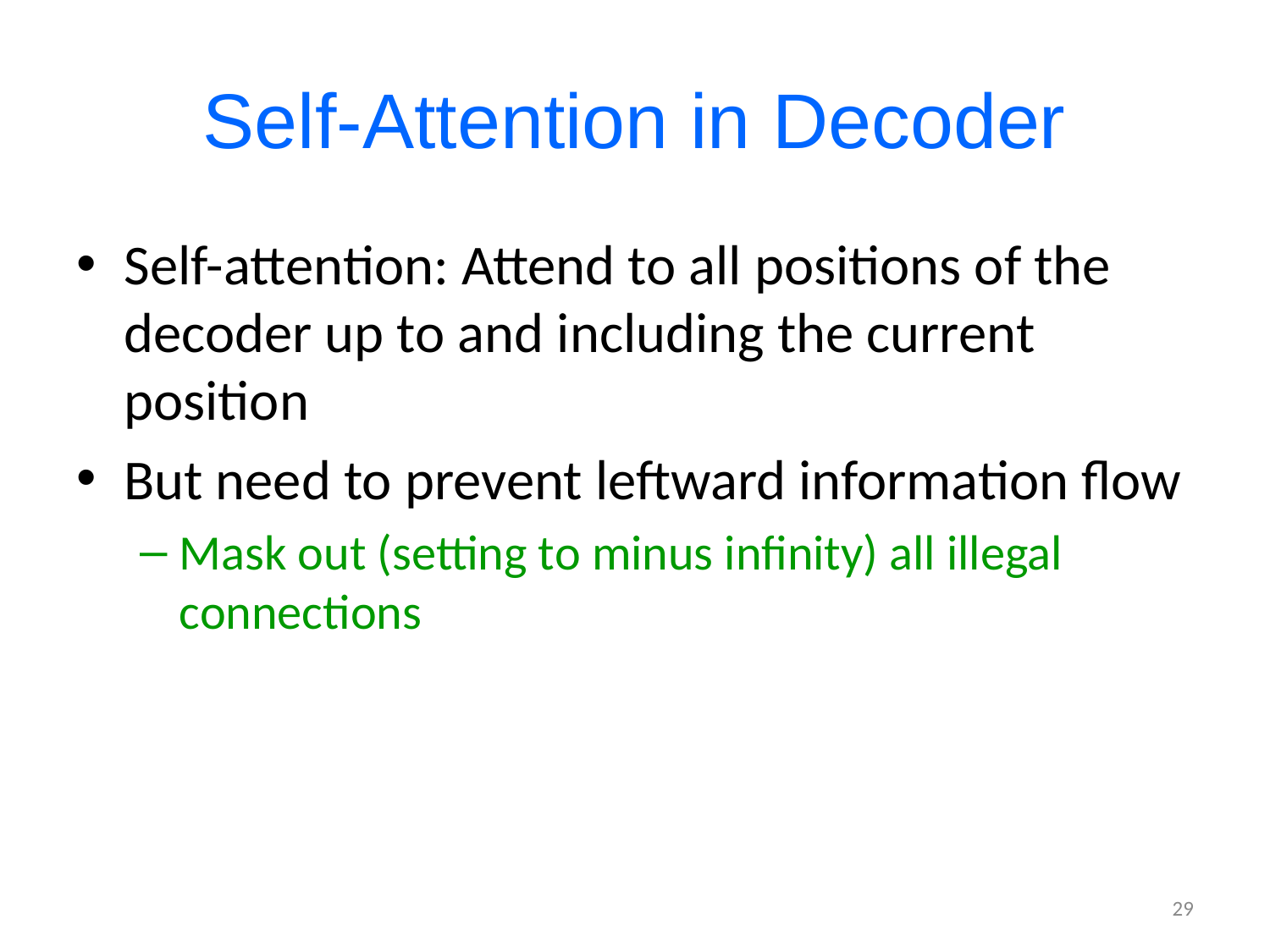

# Self-Attention in Decoder
Self-attention: Attend to all positions of the decoder up to and including the current position
But need to prevent leftward information flow
Mask out (setting to minus infinity) all illegal connections

29